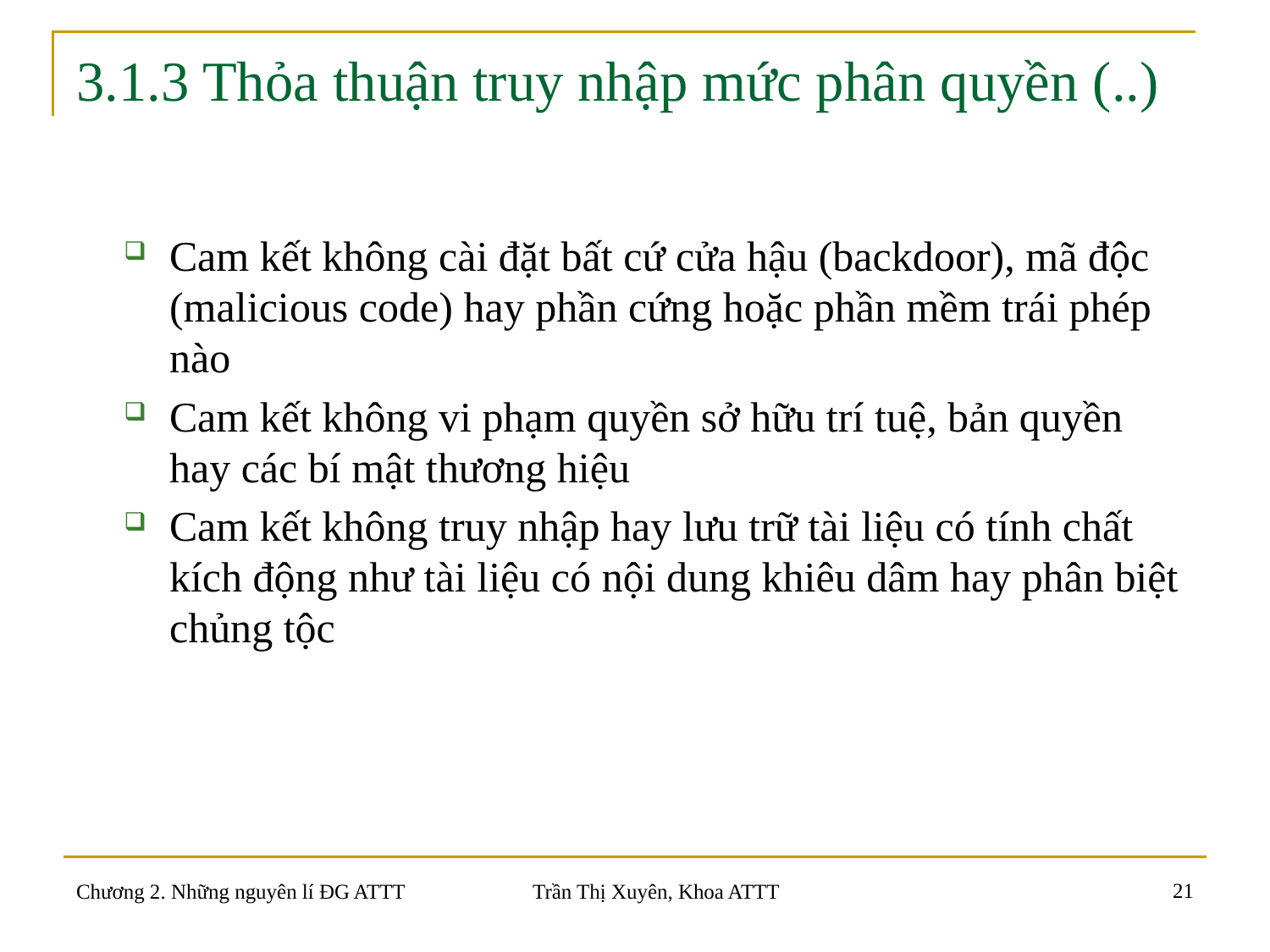

# 3.1.3 Thỏa thuận truy nhập mức phân quyền (..)
Cam kết không cài đặt bất cứ cửa hậu (backdoor), mã độc (malicious code) hay phần cứng hoặc phần mềm trái phép nào
Cam kết không vi phạm quyền sở hữu trí tuệ, bản quyền hay các bí mật thương hiệu
Cam kết không truy nhập hay lưu trữ tài liệu có tính chất kích động như tài liệu có nội dung khiêu dâm hay phân biệt chủng tộc
21
Chương 2. Những nguyên lí ĐG ATTT
Trần Thị Xuyên, Khoa ATTT